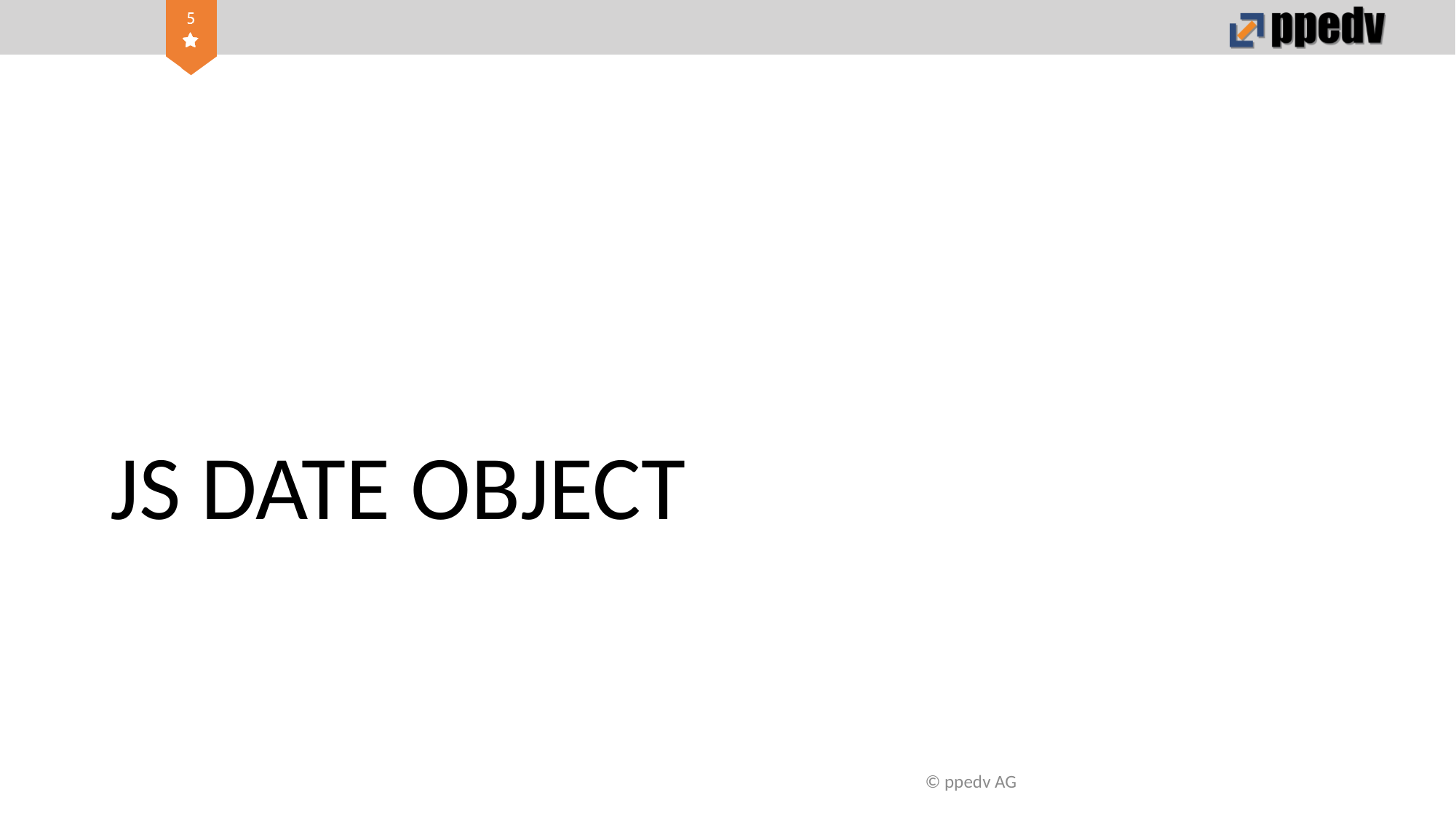

# JS DATE OBJECT

© ppedv AG